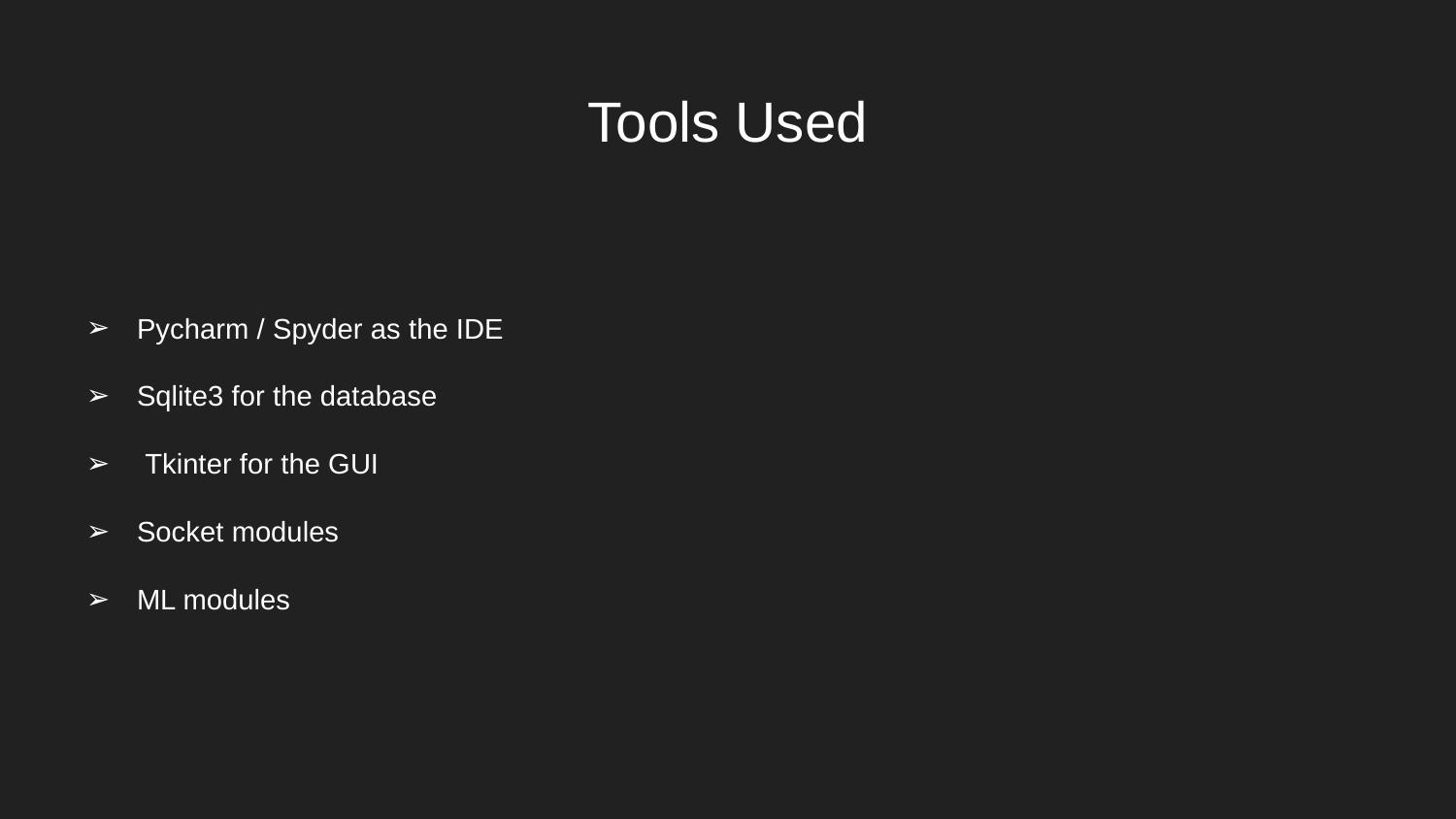

# Tools Used
Pycharm / Spyder as the IDE
Sqlite3 for the database
 Tkinter for the GUI
Socket modules
ML modules